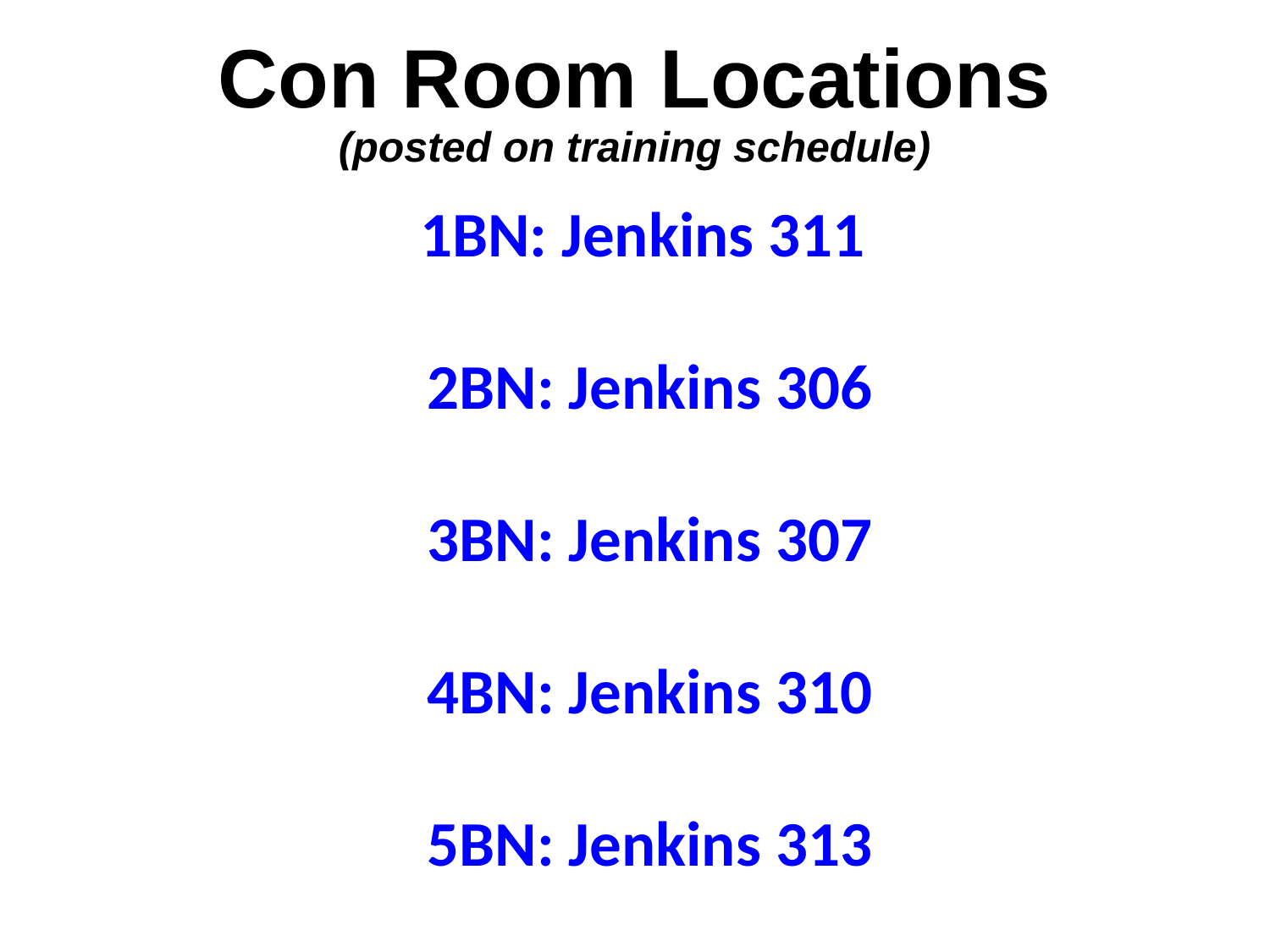

# Con Room Locations (posted on training schedule)

1BN: Jenkins 311
2BN: Jenkins 306
3BN: Jenkins 307
4BN: Jenkins 310
5BN: Jenkins 313
1st BN  =  Jenkins 311
2nd BN = Jenkins 306
3rd BN  = Jenkins 307
4th BN  = Jenkins 310
5th BN  = Jenkins 313